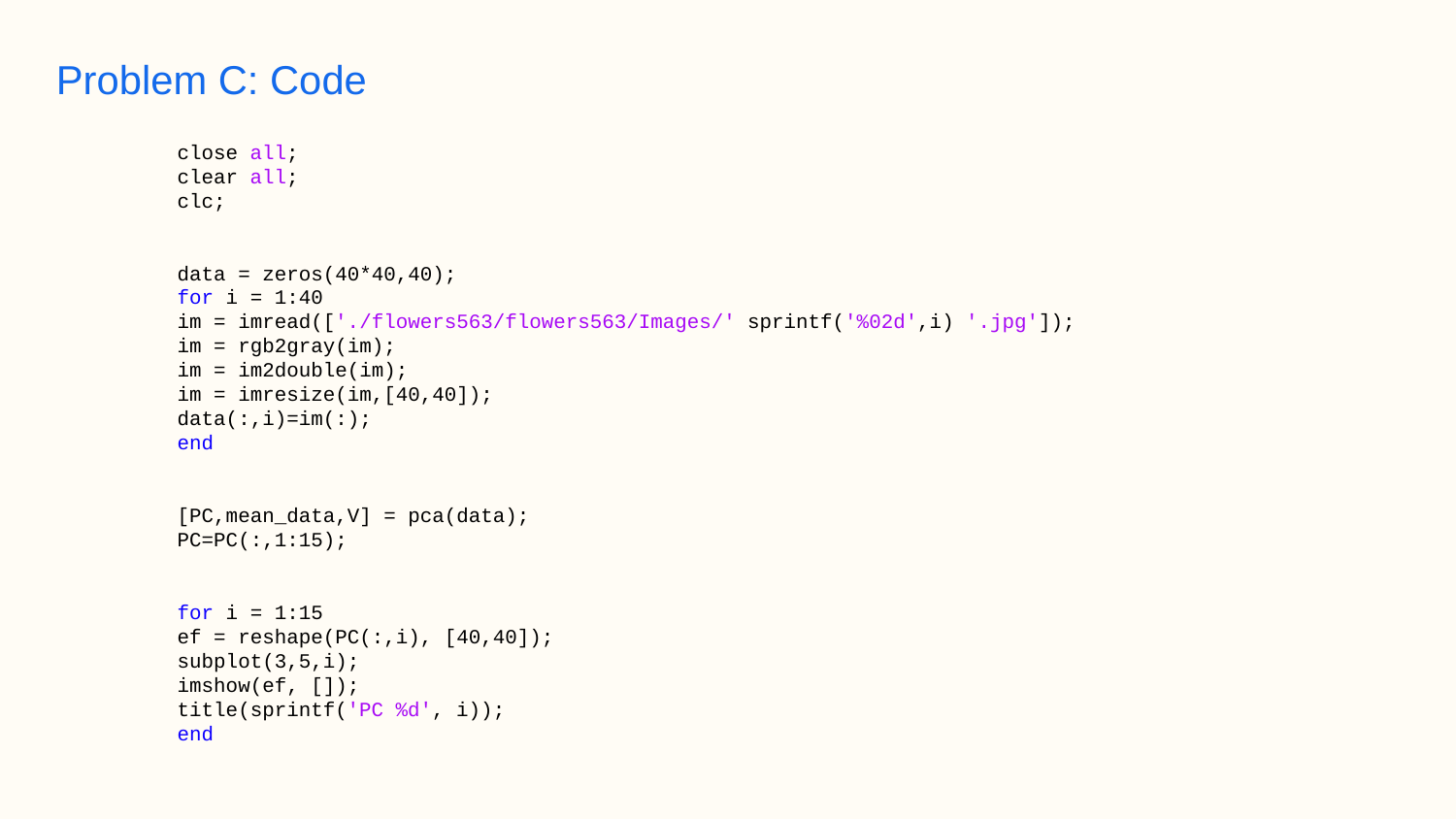

# Problem C: Code

close all;
clear all;
clc;

data = zeros(40*40,40);
for i = 1:40
im = imread(['./flowers563/flowers563/Images/' sprintf('%02d',i) '.jpg']);
im = rgb2gray(im);
im = im2double(im);
im = imresize(im,[40,40]);
data(:,i)=im(:);
end

[PC,mean_data,V] = pca(data);
PC=PC(:,1:15);

for i = 1:15
ef = reshape(PC(:,i), [40,40]);
subplot(3,5,i);
imshow(ef, []);
title(sprintf('PC %d', i));
end